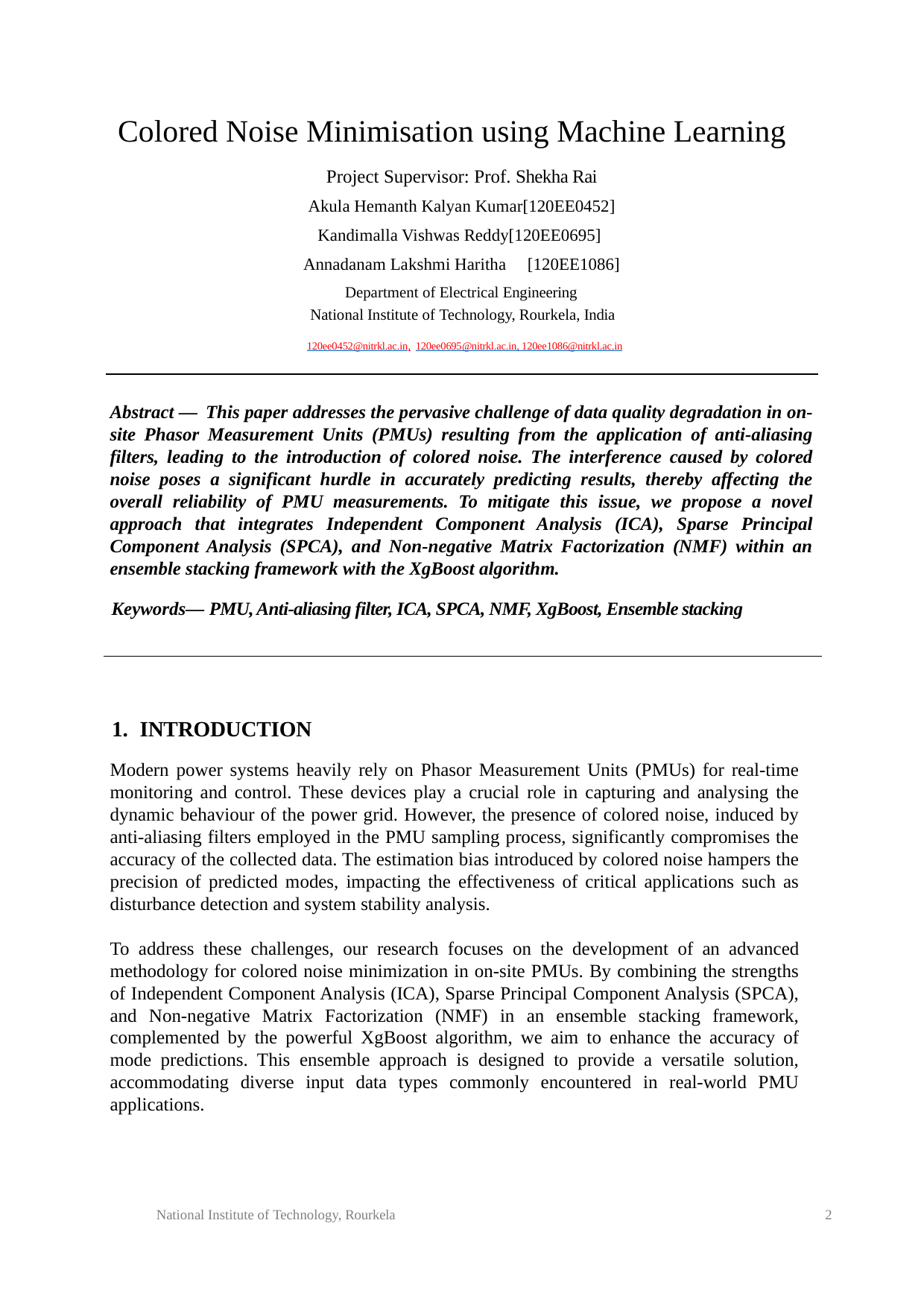

Colored Noise Minimisation using Machine Learning

Project Supervisor: Prof. Shekha Rai
Akula Hemanth Kalyan Kumar[120EE0452]
Kandimalla Vishwas Reddy[120EE0695]
Annadanam Lakshmi Haritha     [120EE1086]
Department of Electrical Engineering National Institute of Technology, Rourkela, India
120ee0452@nitrkl.ac.in, 120ee0695@nitrkl.ac.in, 120ee1086@nitrkl.ac.in

Abstract — This paper addresses the pervasive challenge of data quality degradation in on-site Phasor Measurement Units (PMUs) resulting from the application of anti-aliasing filters, leading to the introduction of colored noise. The interference caused by colored noise poses a significant hurdle in accurately predicting results, thereby affecting the overall reliability of PMU measurements. To mitigate this issue, we propose a novel approach that integrates Independent Component Analysis (ICA), Sparse Principal Component Analysis (SPCA), and Non-negative Matrix Factorization (NMF) within an ensemble stacking framework with the XgBoost algorithm.

Keywords— PMU, Anti-aliasing filter, ICA, SPCA, NMF, XgBoost, Ensemble stacking

1.  Introduction
Modern power systems heavily rely on Phasor Measurement Units (PMUs) for real-time monitoring and control. These devices play a crucial role in capturing and analysing the dynamic behaviour of the power grid. However, the presence of colored noise, induced by anti-aliasing filters employed in the PMU sampling process, significantly compromises the accuracy of the collected data. The estimation bias introduced by colored noise hampers the precision of predicted modes, impacting the effectiveness of critical applications such as disturbance detection and system stability analysis.

To address these challenges, our research focuses on the development of an advanced methodology for colored noise minimization in on-site PMUs. By combining the strengths of Independent Component Analysis (ICA), Sparse Principal Component Analysis (SPCA), and Non-negative Matrix Factorization (NMF) in an ensemble stacking framework, complemented by the powerful XgBoost algorithm, we aim to enhance the accuracy of mode predictions. This ensemble approach is designed to provide a versatile solution, accommodating diverse input data types commonly encountered in real-world PMU applications.
National Institute of Technology, Rourkela
2